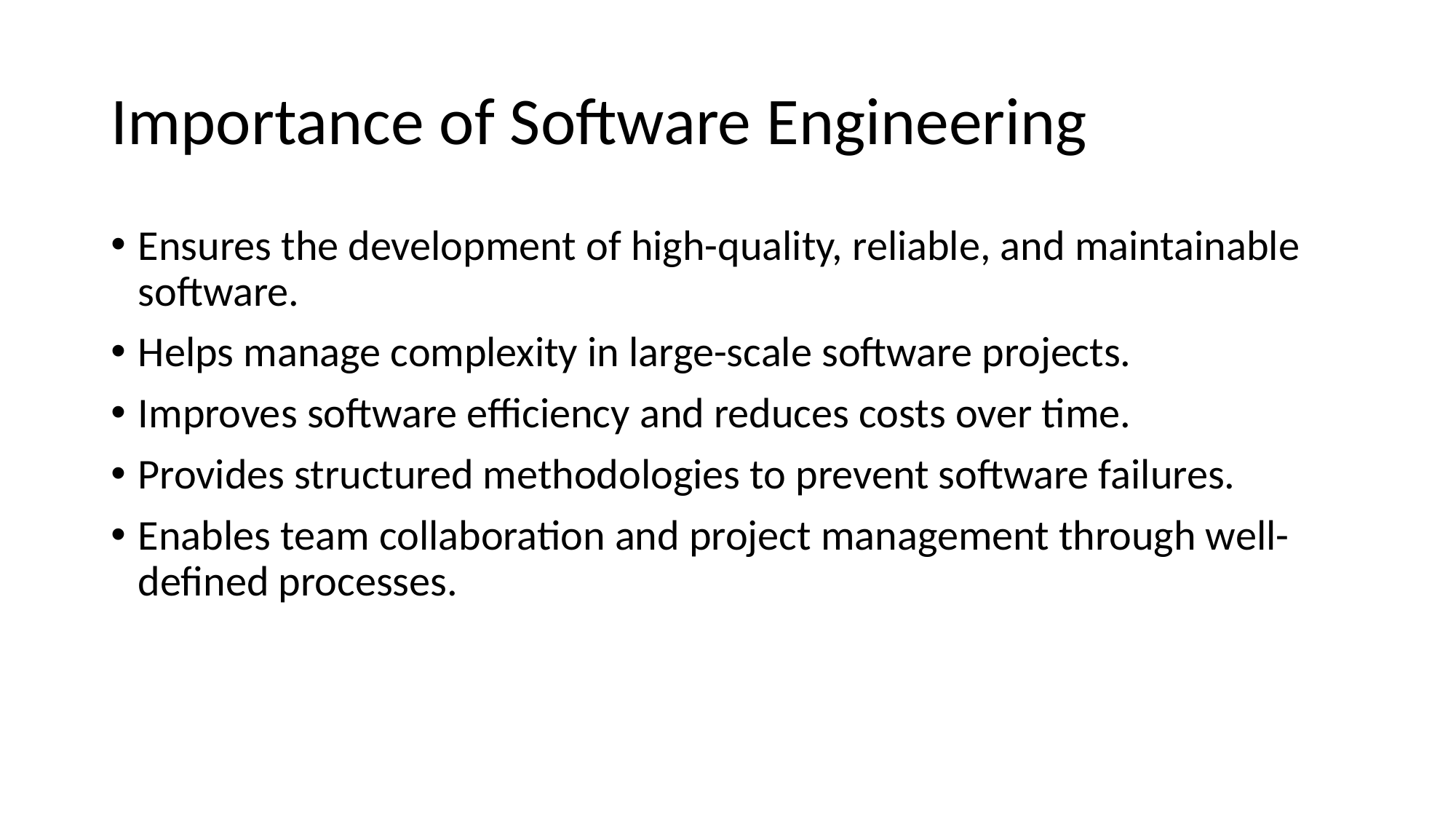

# Importance of Software Engineering
Ensures the development of high-quality, reliable, and maintainable software.
Helps manage complexity in large-scale software projects.
Improves software efficiency and reduces costs over time.
Provides structured methodologies to prevent software failures.
Enables team collaboration and project management through well-defined processes.